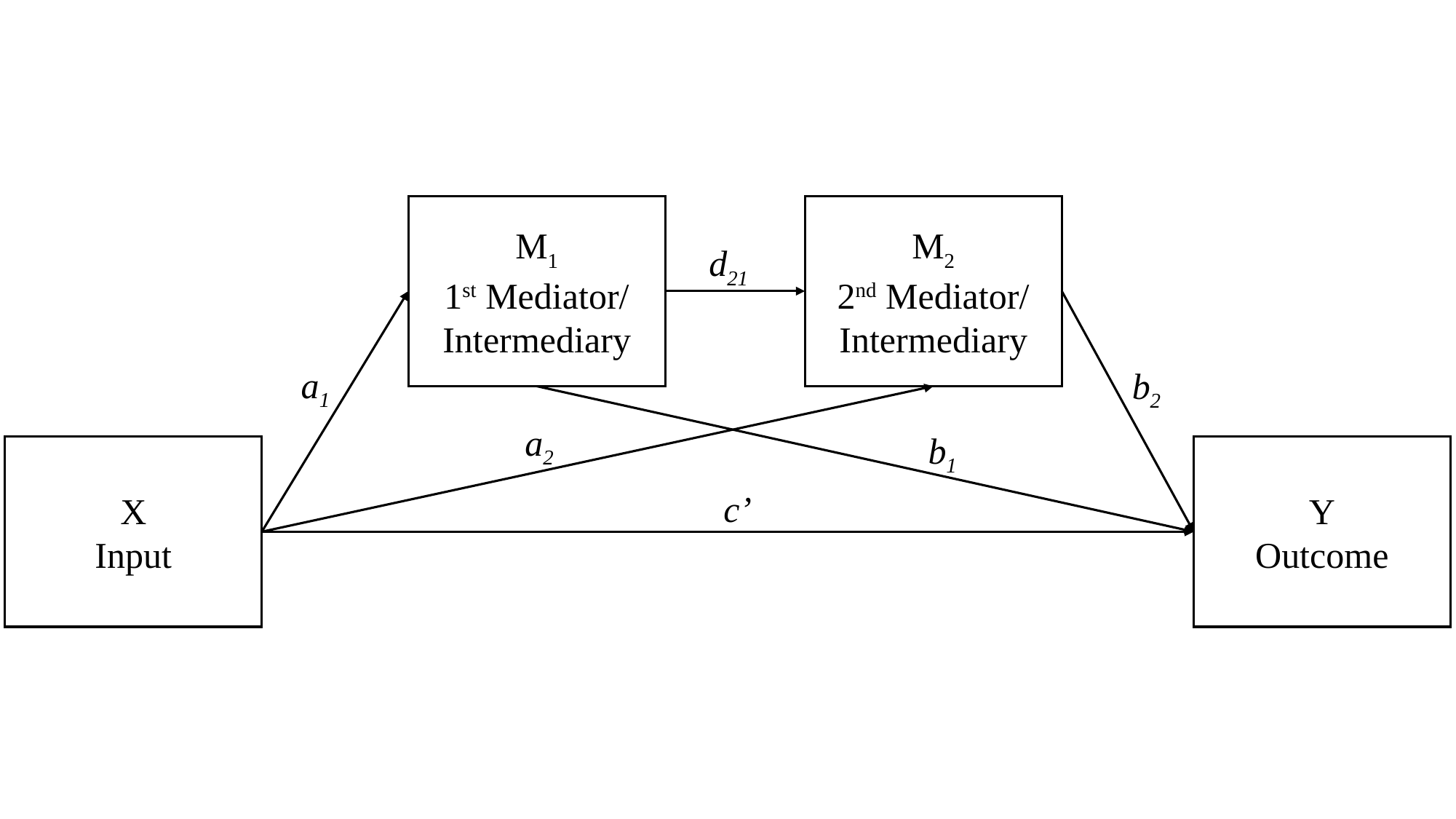

M1
1st Mediator/
Intermediary
M2
2nd Mediator/
Intermediary
d21
a1
b2
a2
b1
X
Input
Y
Outcome
c’